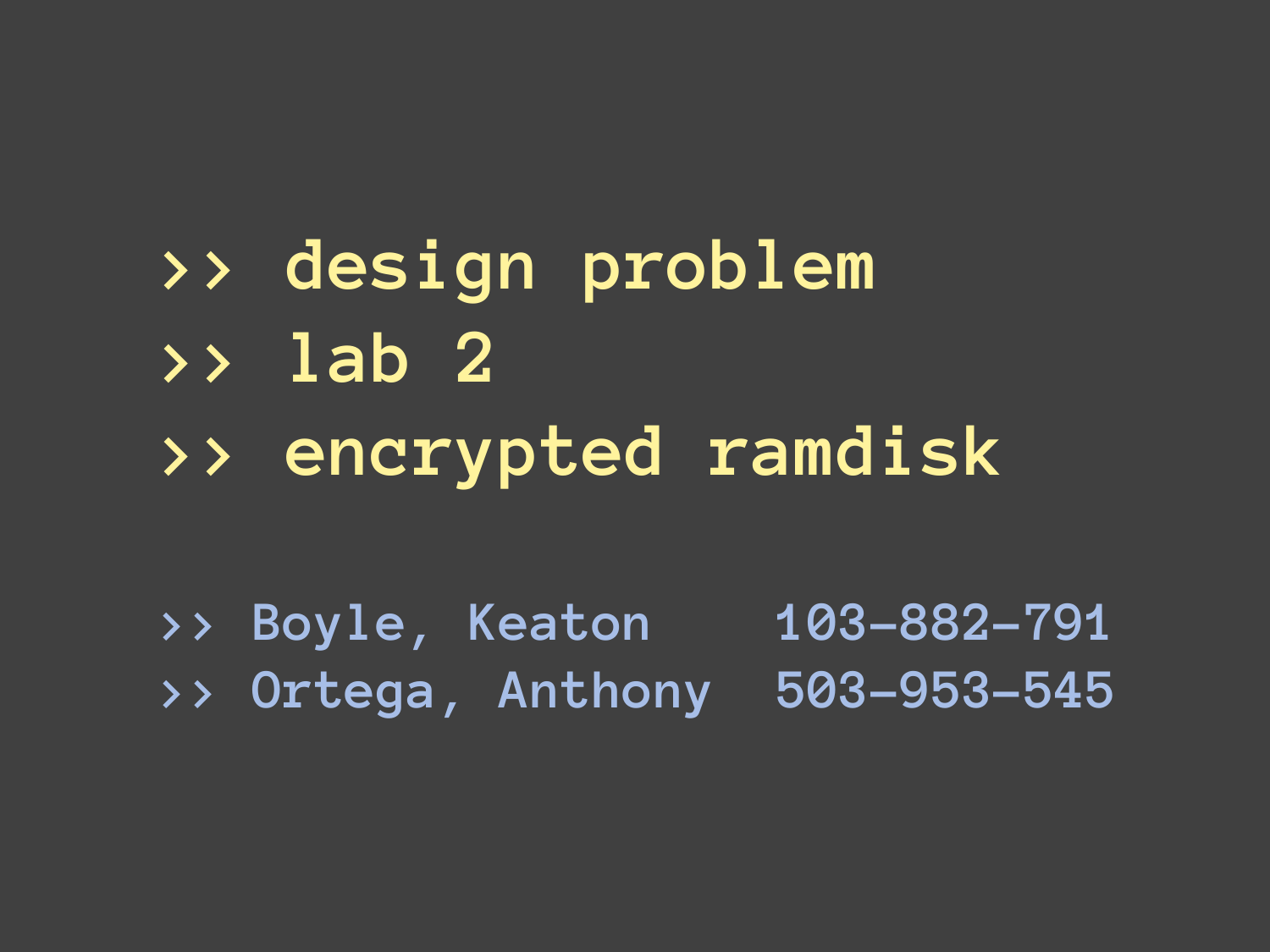

# >> design problem >> lab 2 >> encrypted ramdisk >> Boyle, Keaton    103-882-791 >> Ortega, Anthony  503-953-545